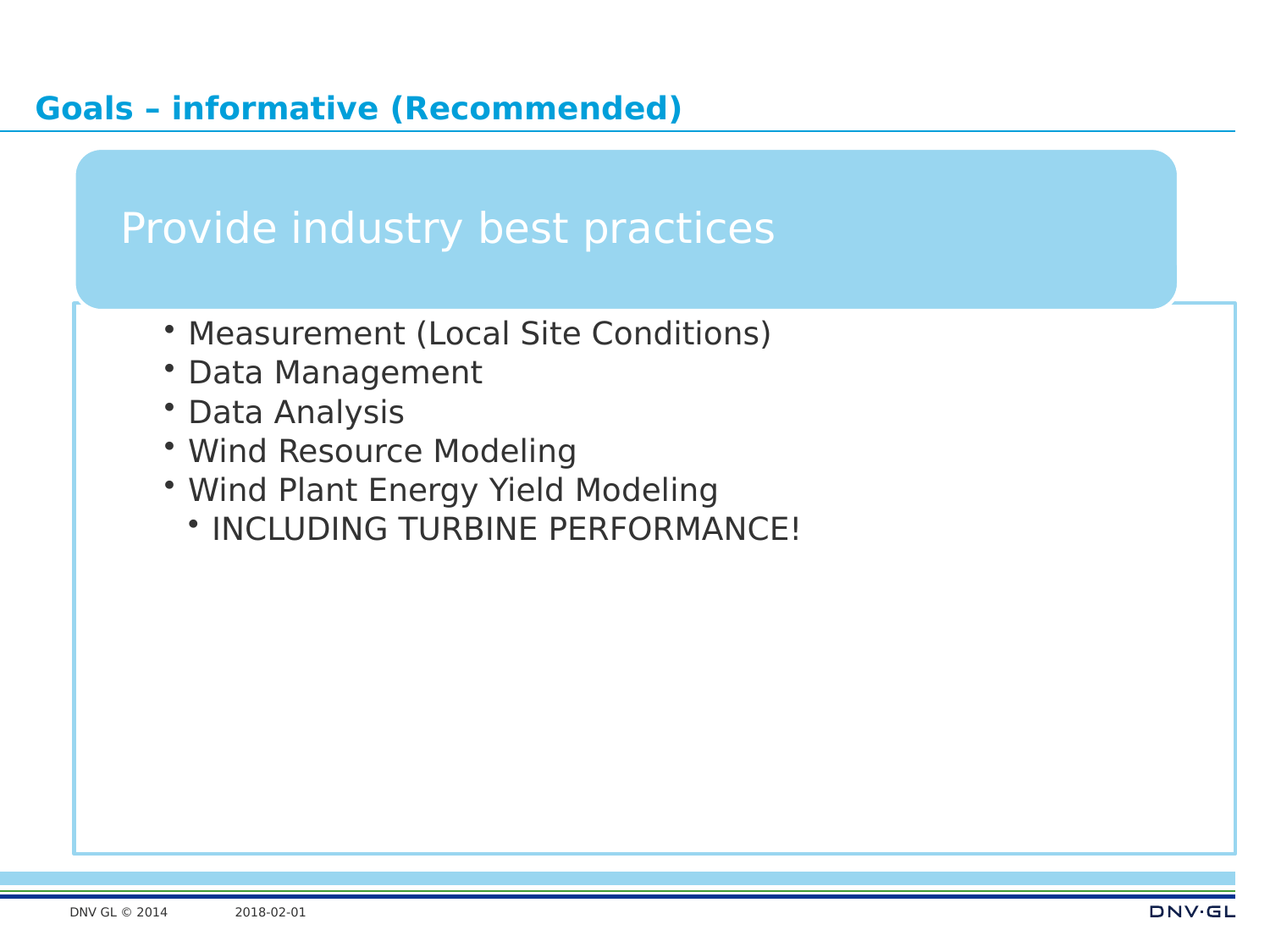

# Goals – informative (Recommended)
Measurement (Local Site Conditions)
Data Management
Data Analysis
Wind Resource Modeling
Wind Plant Energy Yield Modeling
INCLUDING TURBINE PERFORMANCE!
Provide industry best practices